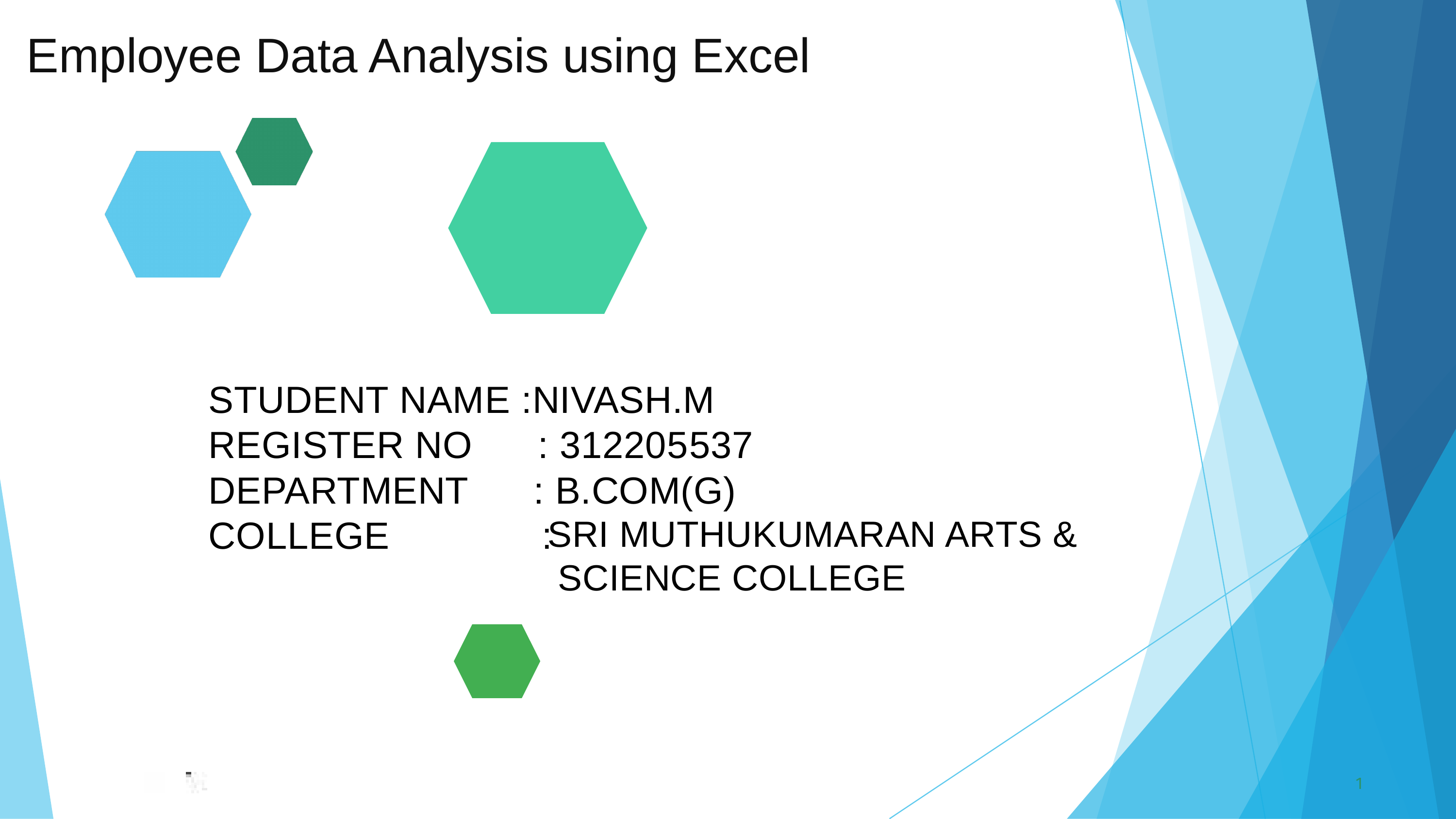

Employee Data Analysis using Excel

STUDENT NAME :NIVASH.M
REGISTER NO      : 312205537
DEPARTMENT      : B.COM(G)
COLLEGE              :

SRI MUTHUKUMARAN ARTS &
 SCIENCE COLLEGE

1